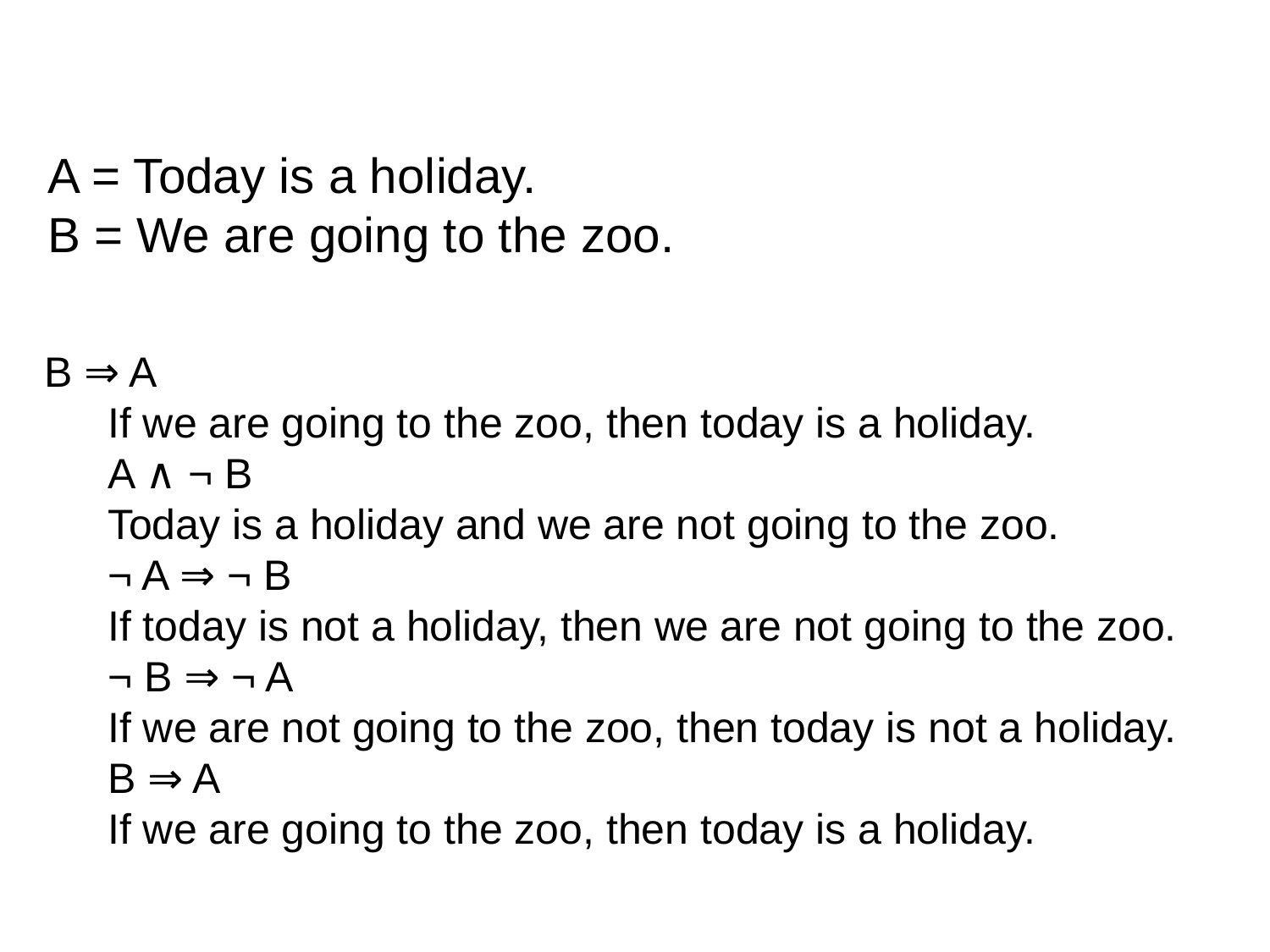

A = Today is a holiday.
B = We are going to the zoo.
B ⇒ A
If we are going to the zoo, then today is a holiday.
A ∧ ¬ B
Today is a holiday and we are not going to the zoo.
¬ A ⇒ ¬ B
If today is not a holiday, then we are not going to the zoo.
¬ B ⇒ ¬ A
If we are not going to the zoo, then today is not a holiday.
B ⇒ A
If we are going to the zoo, then today is a holiday.